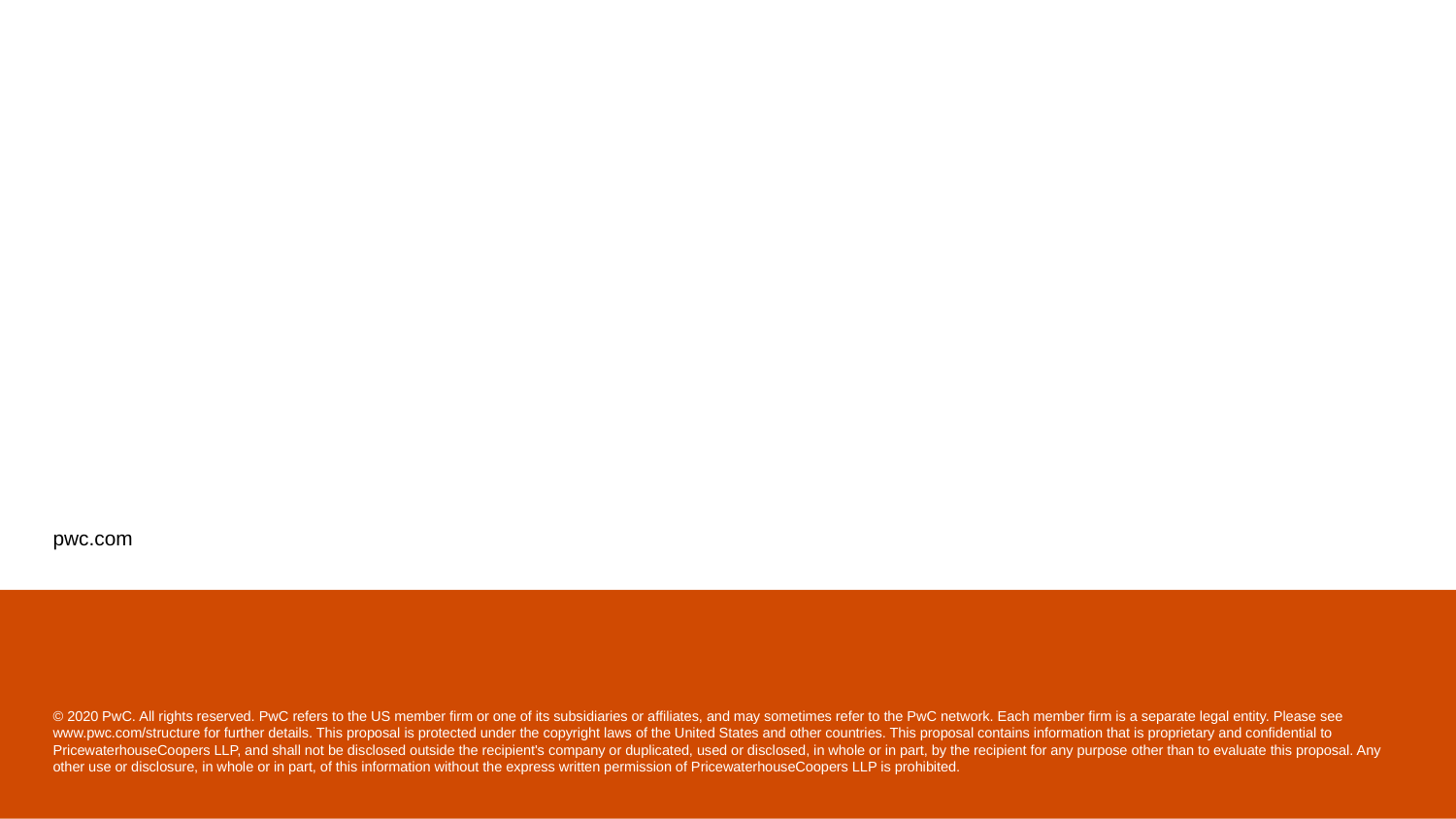

© 2020 PwC. All rights reserved. PwC refers to the US member firm or one of its subsidiaries or affiliates, and may sometimes refer to the PwC network. Each member firm is a separate legal entity. Please see www.pwc.com/structure for further details. This proposal is protected under the copyright laws of the United States and other countries. This proposal contains information that is proprietary and confidential to PricewaterhouseCoopers LLP, and shall not be disclosed outside the recipient's company or duplicated, used or disclosed, in whole or in part, by the recipient for any purpose other than to evaluate this proposal. Any other use or disclosure, in whole or in part, of this information without the express written permission of PricewaterhouseCoopers LLP is prohibited.